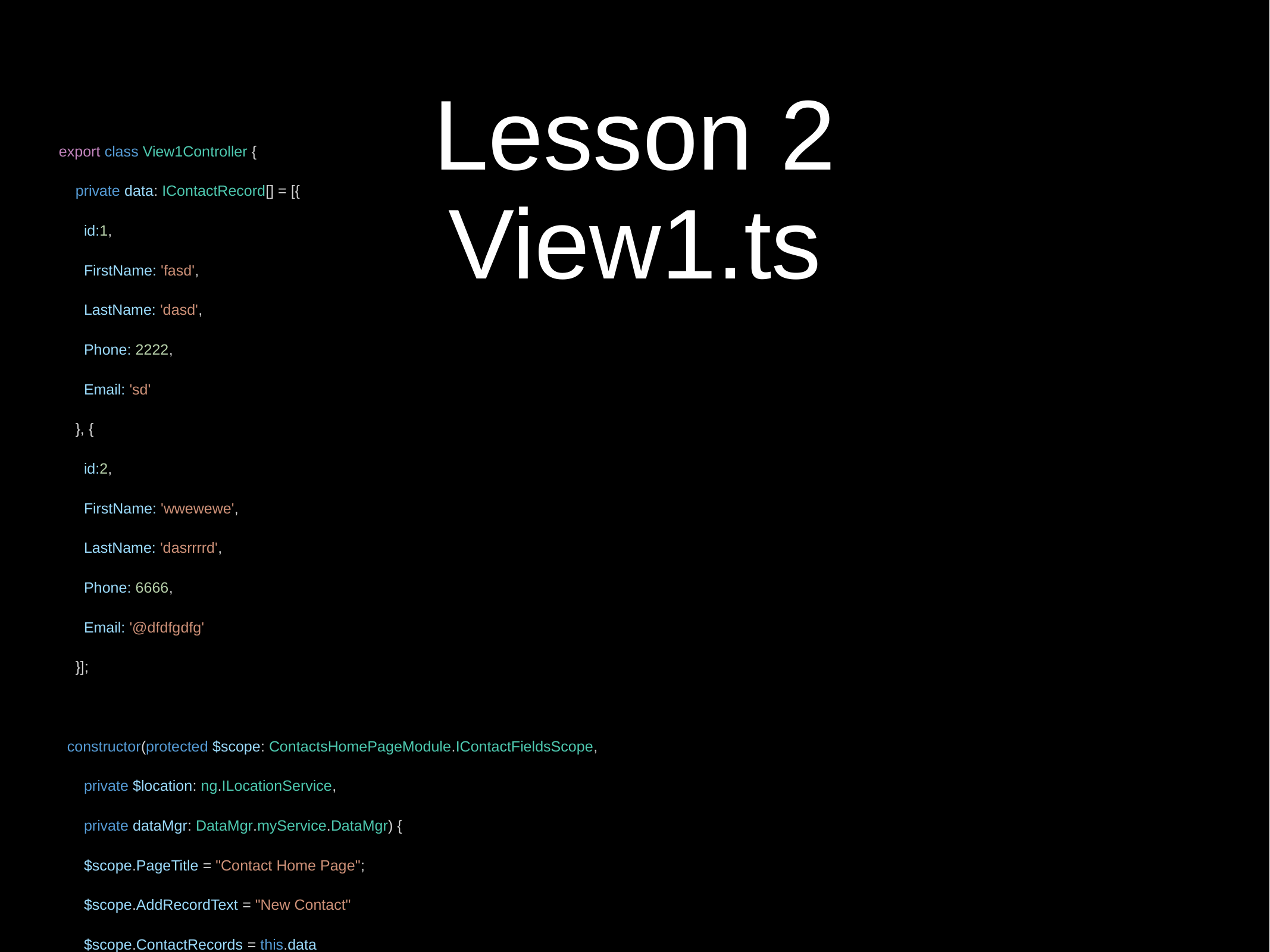

# Lesson 2
View1.ts
export class View1Controller {
    private data: IContactRecord[] = [{
      id:1,
      FirstName: 'fasd',
      LastName: 'dasd',
      Phone: 2222,
      Email: 'sd'
    }, {
      id:2,
      FirstName: 'wwewewe',
      LastName: 'dasrrrrd',
      Phone: 6666,
      Email: '@dfdfgdfg'
    }];

  constructor(protected $scope: ContactsHomePageModule.IContactFieldsScope,
      private $location: ng.ILocationService,
      private dataMgr: DataMgr.myService.DataMgr) {
      $scope.PageTitle = "Contact Home Page";
      $scope.AddRecordText = "New Contact"
      $scope.ContactRecords = this.data
      this.loadData();
    }